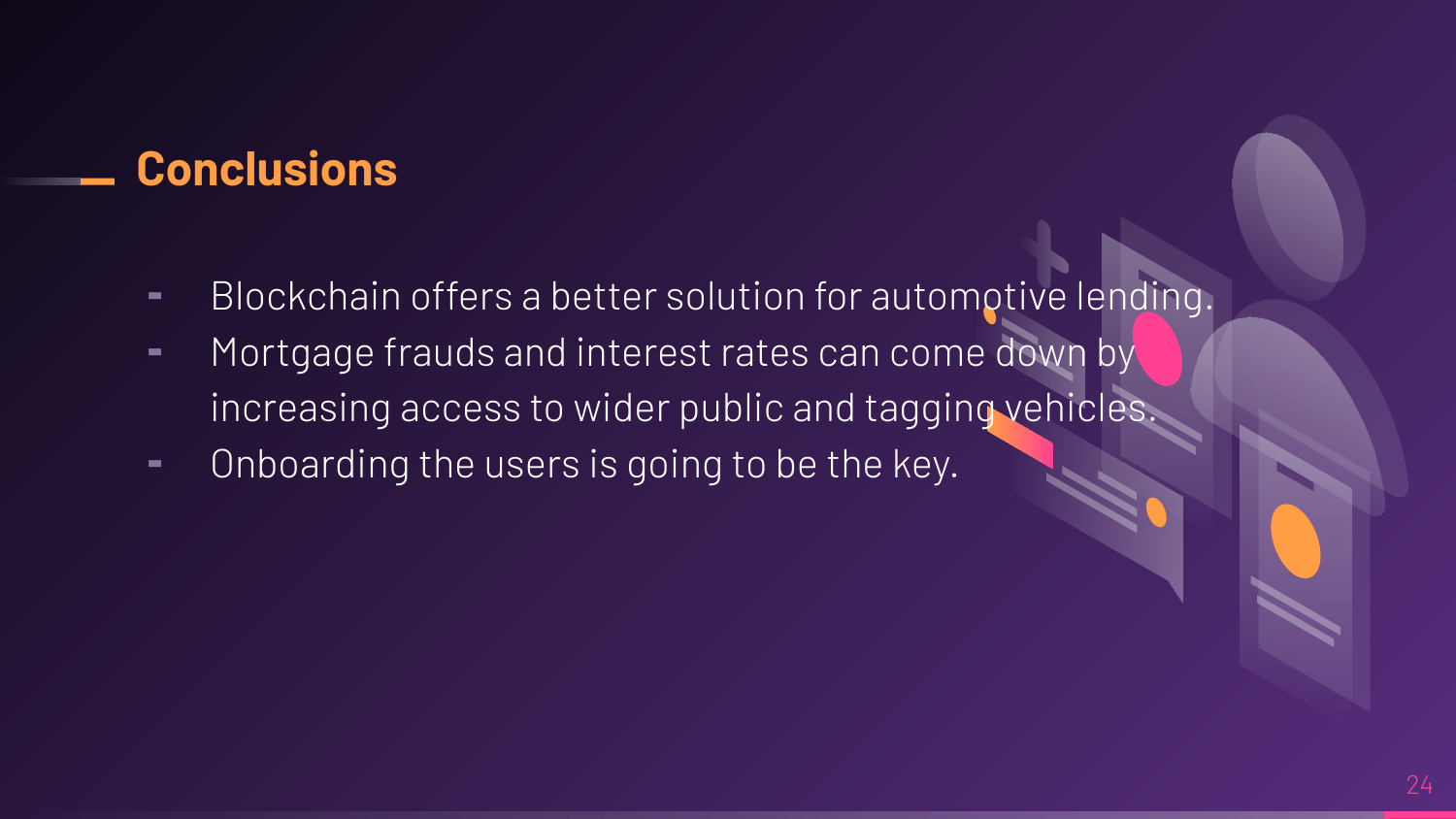

# Conclusions
Blockchain offers a better solution for automotive lending.
Mortgage frauds and interest rates can come down by increasing access to wider public and tagging vehicles.
Onboarding the users is going to be the key.
24